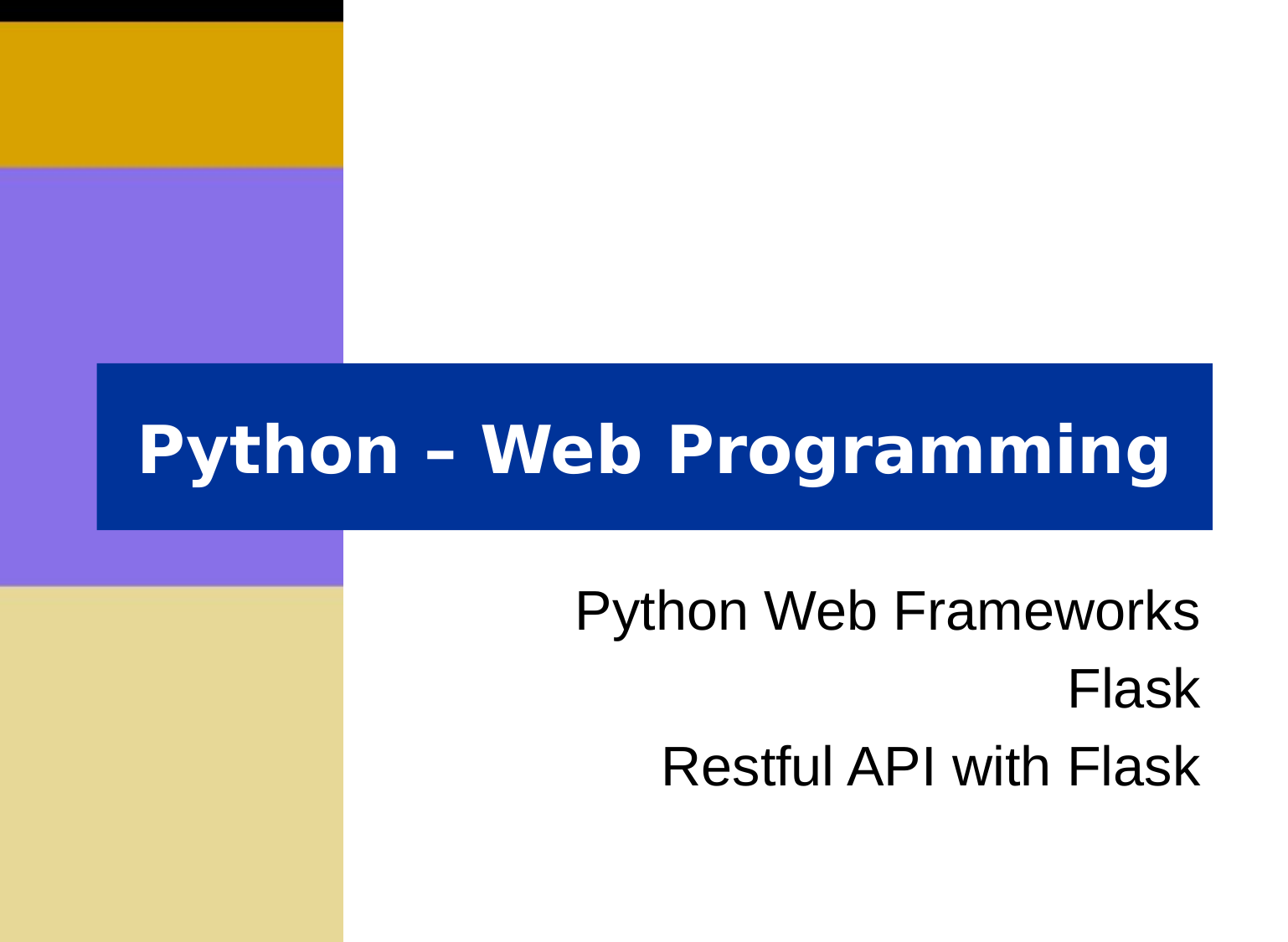

# Python – Web Programming
Python Web Frameworks
Flask
Restful API with Flask